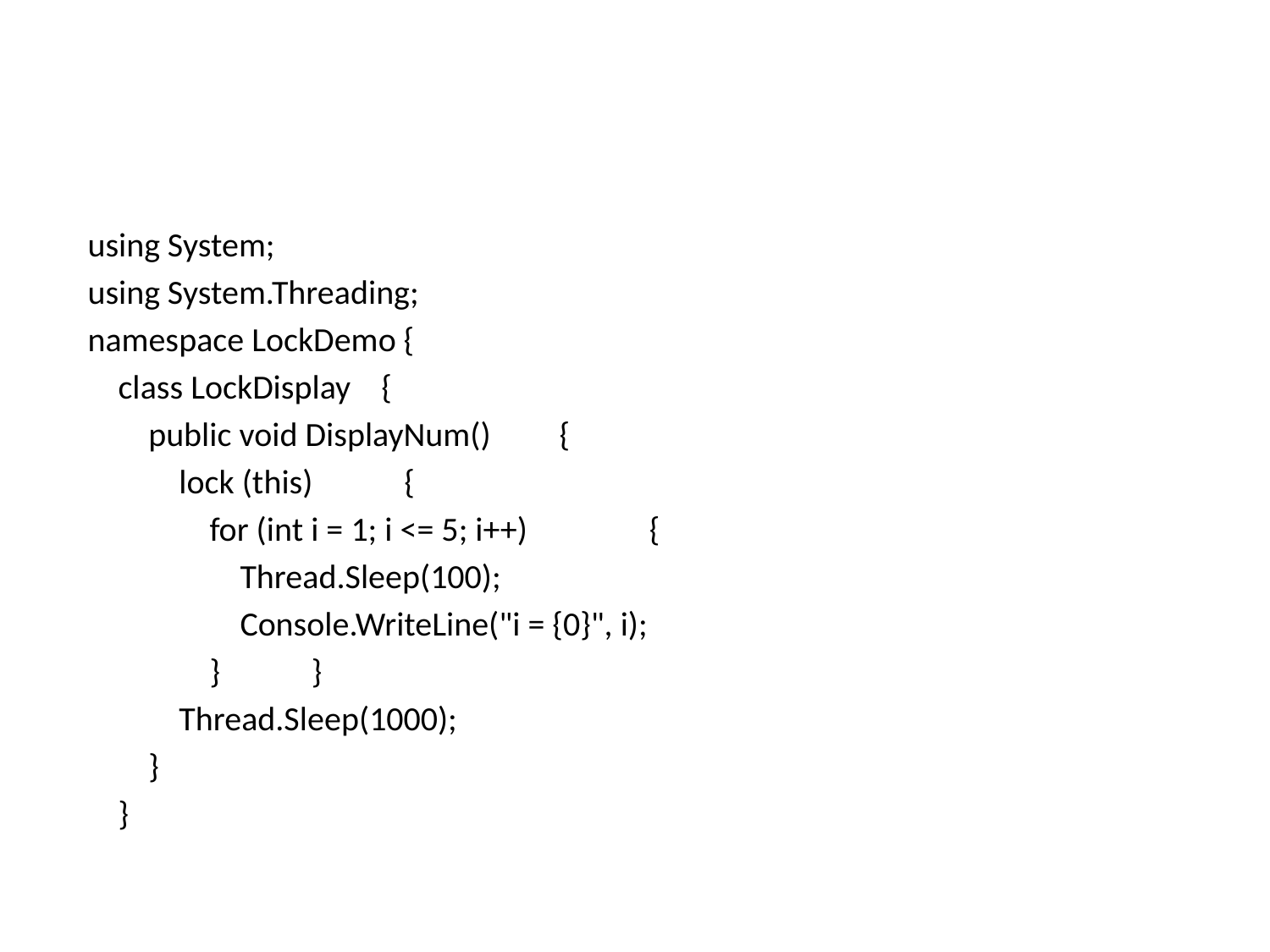

#
using System;
using System.Threading;
namespace LockDemo {
    class LockDisplay    {
        public void DisplayNum()         {
            lock (this)            {
                for (int i = 1; i <= 5; i++)                {
                    Thread.Sleep(100);
                    Console.WriteLine("i = {0}", i);
                }            }
            Thread.Sleep(1000);
        }
    }